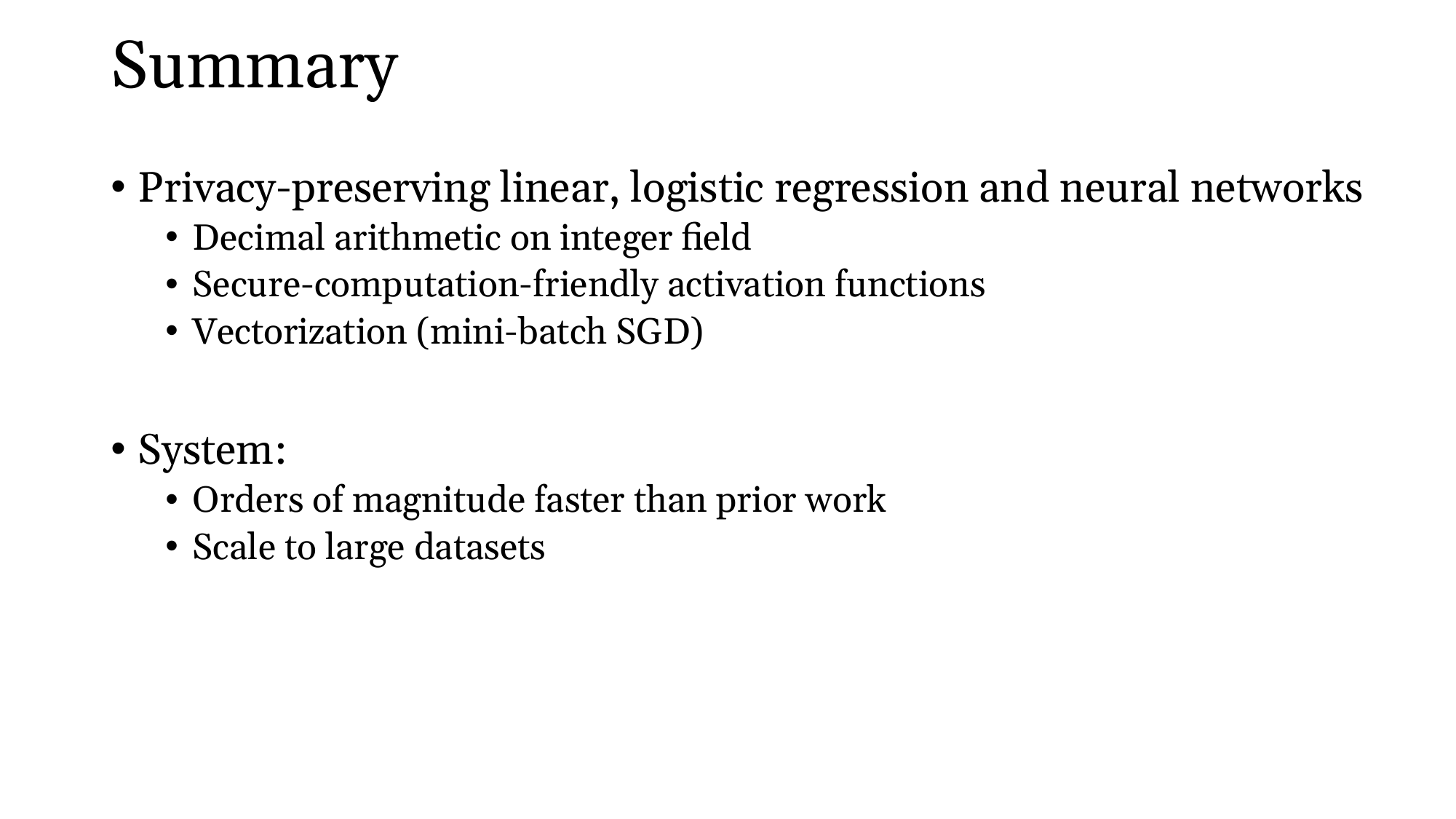

# Summary
Privacy-preserving linear, logistic regression and neural networks
Decimal arithmetic on integer field
Secure-computation-friendly activation functions
Vectorization (mini-batch SGD)

System:
Orders of magnitude faster than prior work
Scale to large datasets